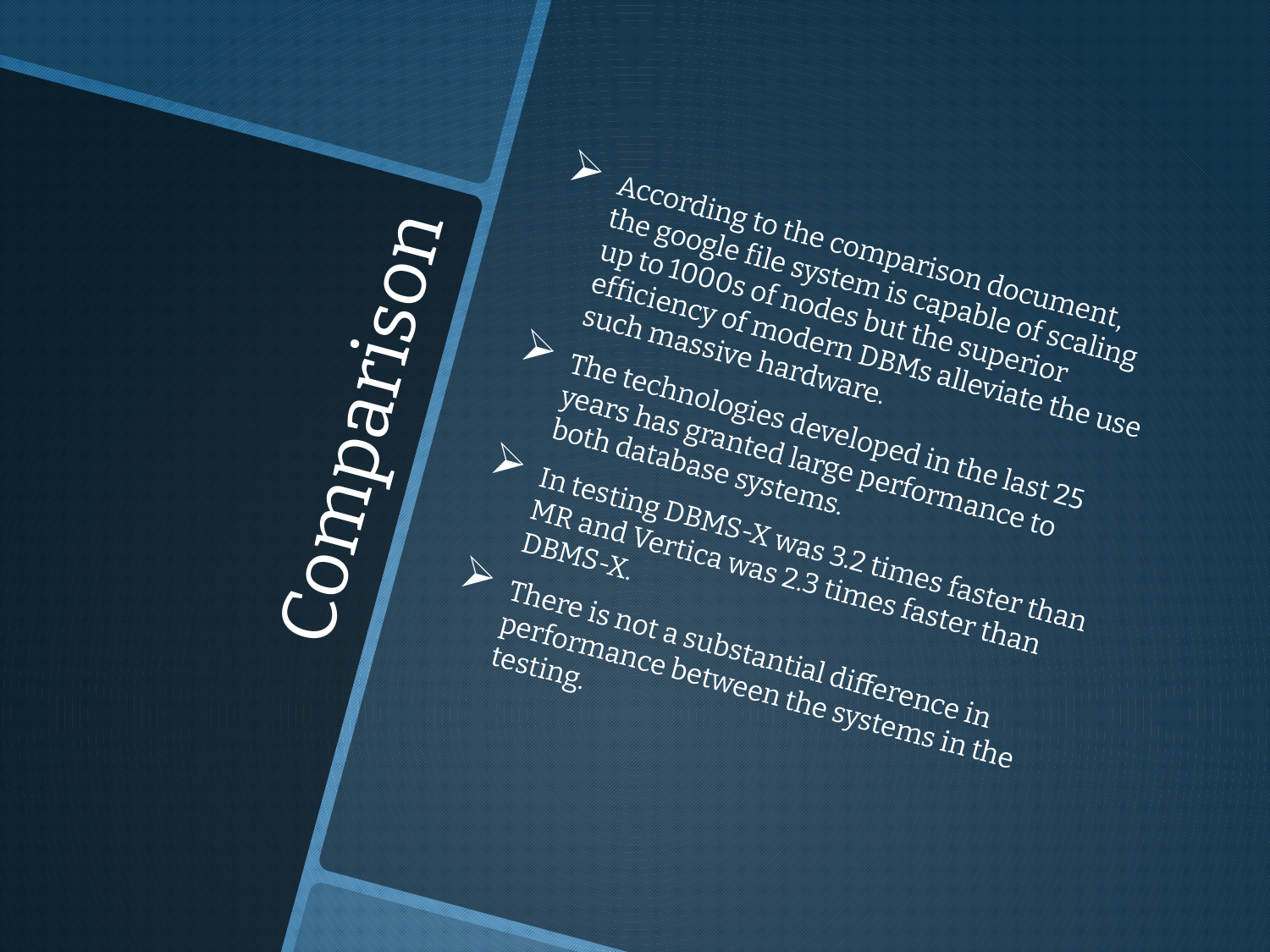

According to the comparison document, the google file system is capable of scaling up to 1000s of nodes but the superior efficiency of modern DBMs alleviate the use such massive hardware.
The technologies developed in the last 25 years has granted large performance to both database systems.
In testing DBMS-X was 3.2 times faster than MR and Vertica was 2.3 times faster than DBMS-X.
There is not a substantial difference in performance between the systems in the testing.
# Comparison